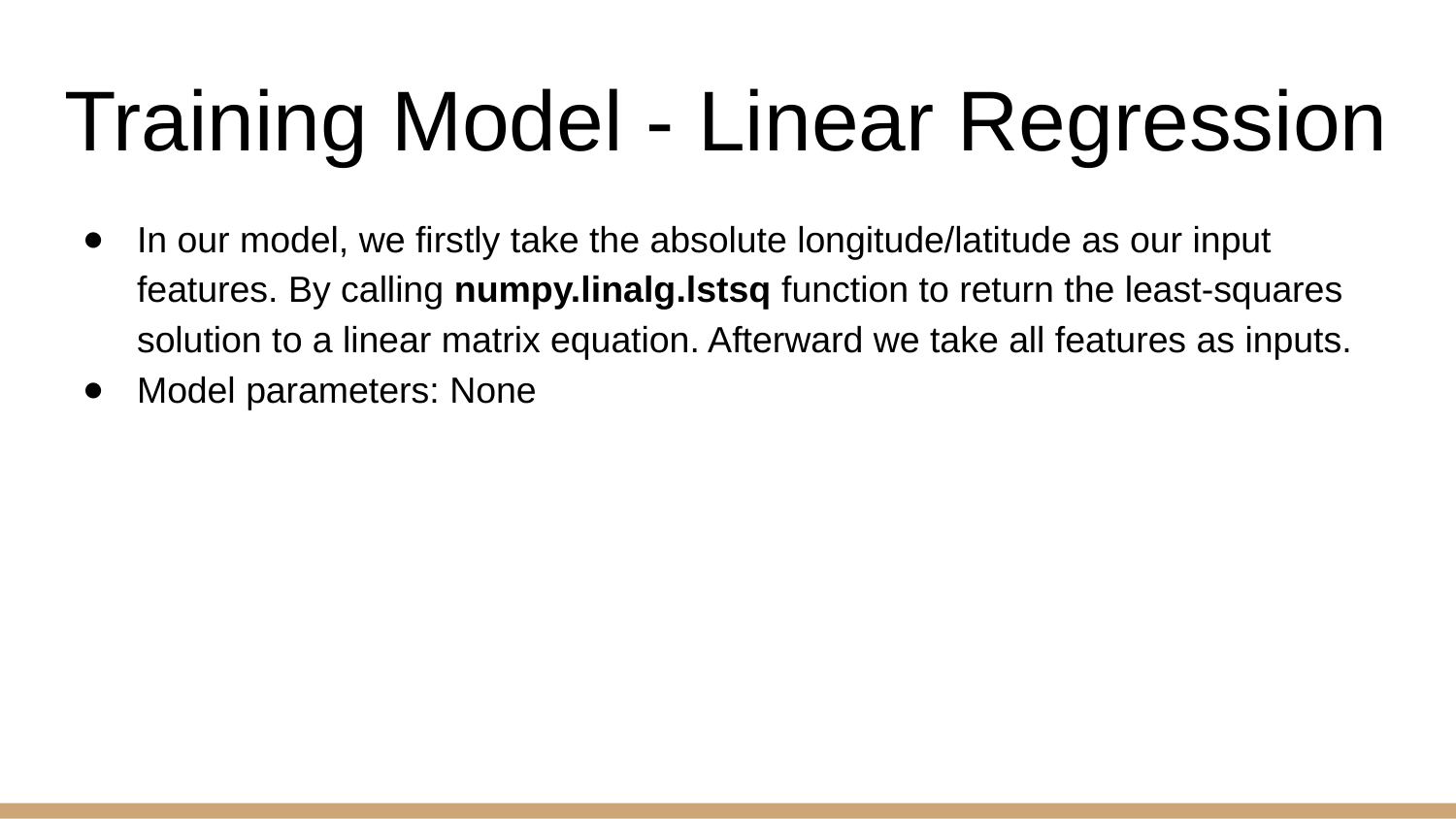

# Training Model - Linear Regression
In our model, we firstly take the absolute longitude/latitude as our input features. By calling numpy.linalg.lstsq function to return the least-squares solution to a linear matrix equation. Afterward we take all features as inputs.
Model parameters: None